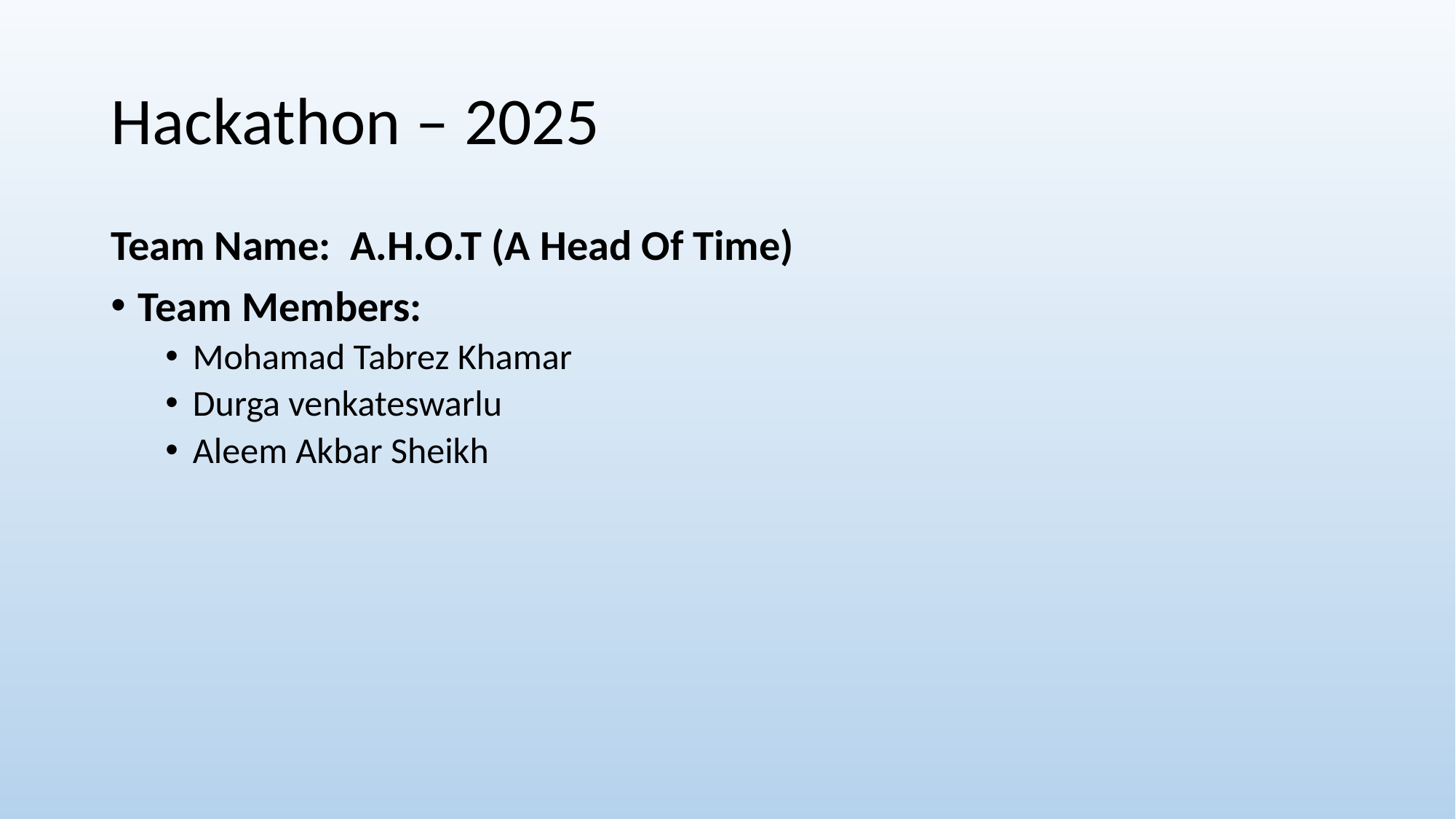

# Hackathon – 2025
Team Name:  A.H.O.T (A Head Of Time)
Team Members:
Mohamad Tabrez Khamar
Durga venkateswarlu
Aleem Akbar Sheikh